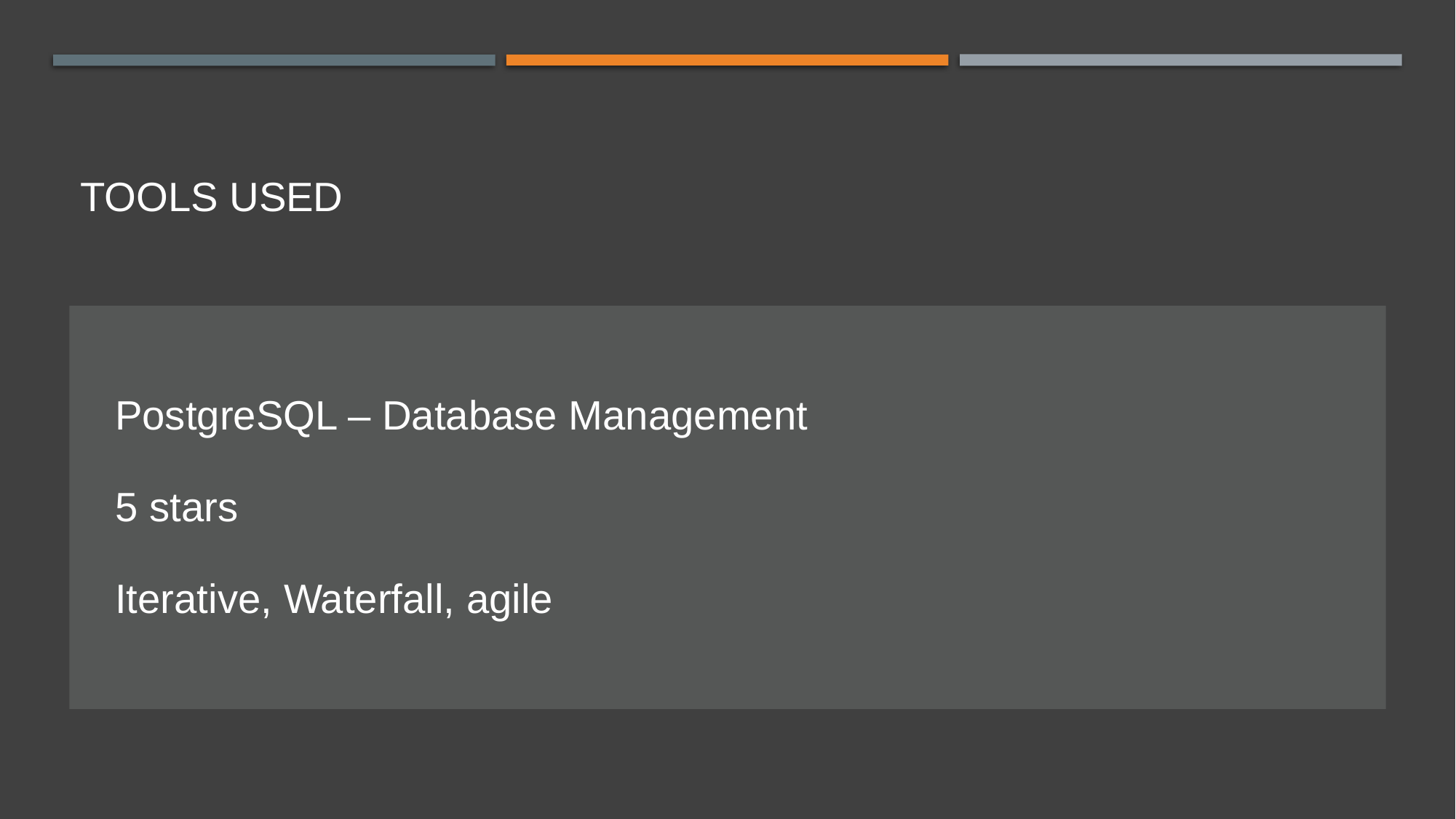

# Tools Used
| PostgreSQL – Database Management 5 stars Iterative, Waterfall, agile |
| --- |